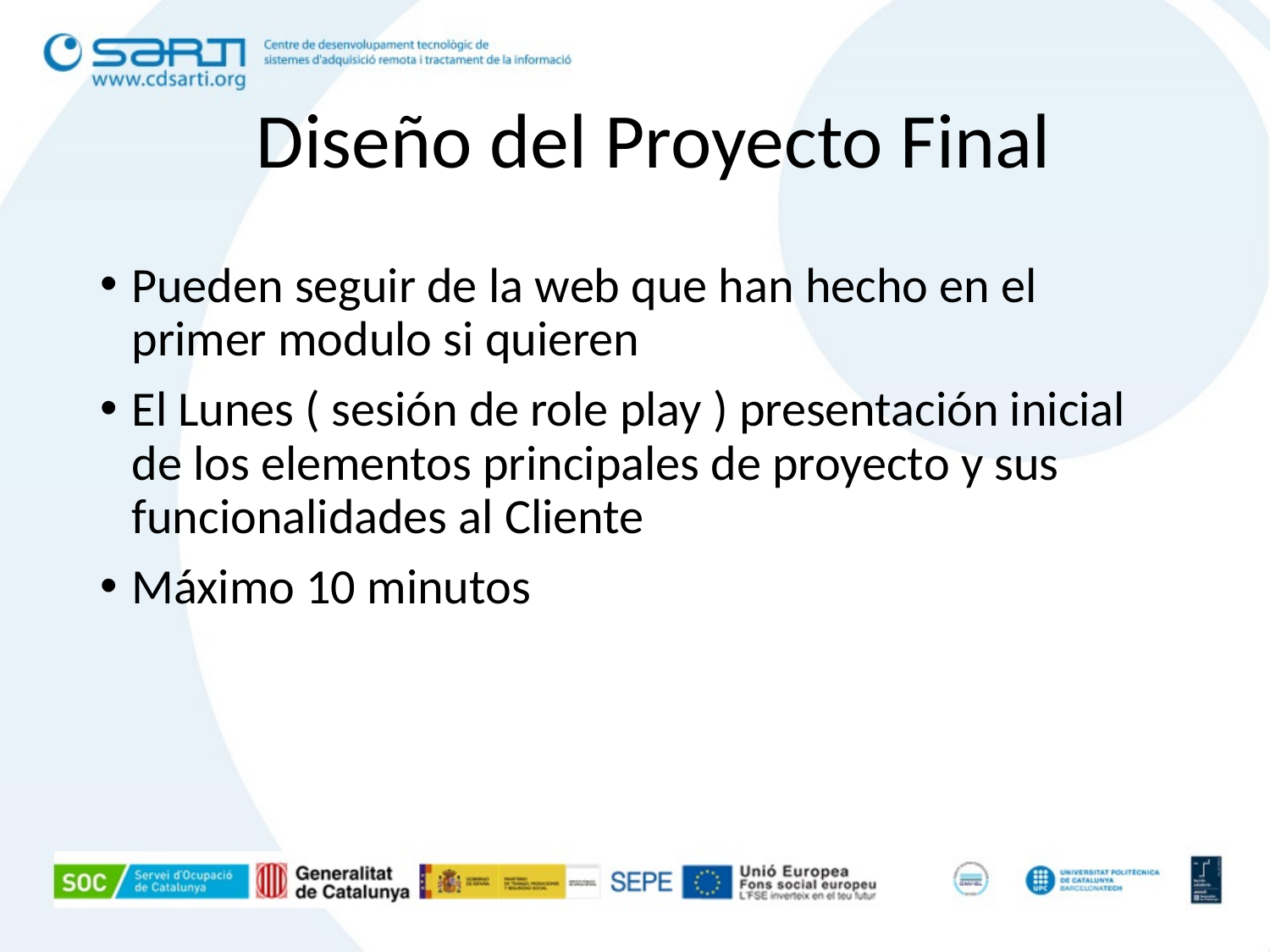

# Diseño del Proyecto Final
Pueden seguir de la web que han hecho en el primer modulo si quieren
El Lunes ( sesión de role play ) presentación inicial de los elementos principales de proyecto y sus funcionalidades al Cliente
Máximo 10 minutos